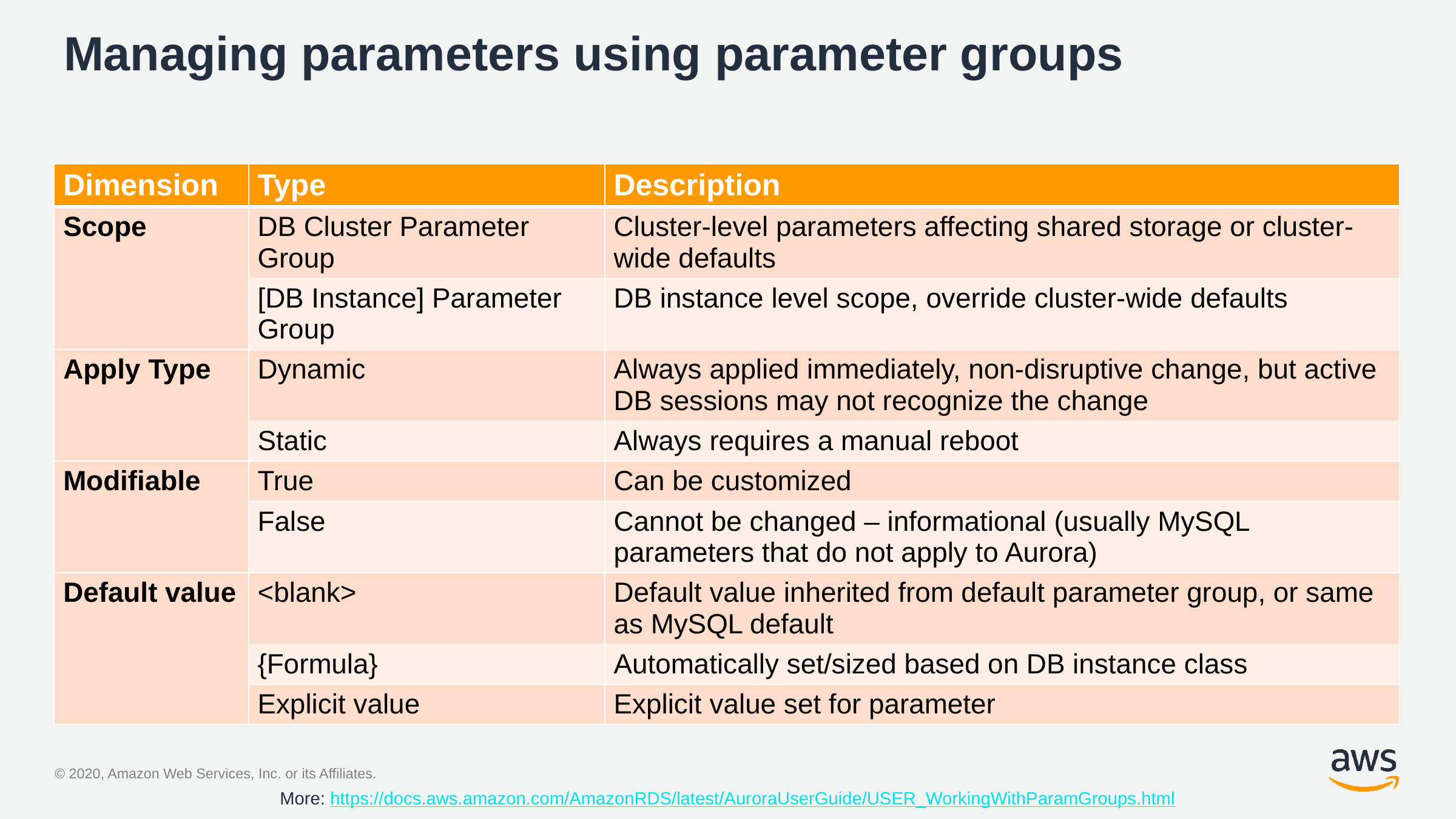

# Managing parameters using parameter groups
| Dimension | Type | Description |
| --- | --- | --- |
| Scope | DB Cluster Parameter Group | Cluster-level parameters affecting shared storage or cluster-wide defaults |
|  | [DB Instance] Parameter Group | DB instance level scope, override cluster-wide defaults |
| Apply Type | Dynamic | Always applied immediately, non-disruptive change, but active DB sessions may not recognize the change |
|  | Static | Always requires a manual reboot |
| Modifiable | True | Can be customized |
|  | False | Cannot be changed – informational (usually MySQL parameters that do not apply to Aurora) |
| Default value | <blank> | Default value inherited from default parameter group, or same as MySQL default |
|  | {Formula} | Automatically set/sized based on DB instance class |
|  | Explicit value | Explicit value set for parameter |
More: https://docs.aws.amazon.com/AmazonRDS/latest/AuroraUserGuide/USER_WorkingWithParamGroups.html